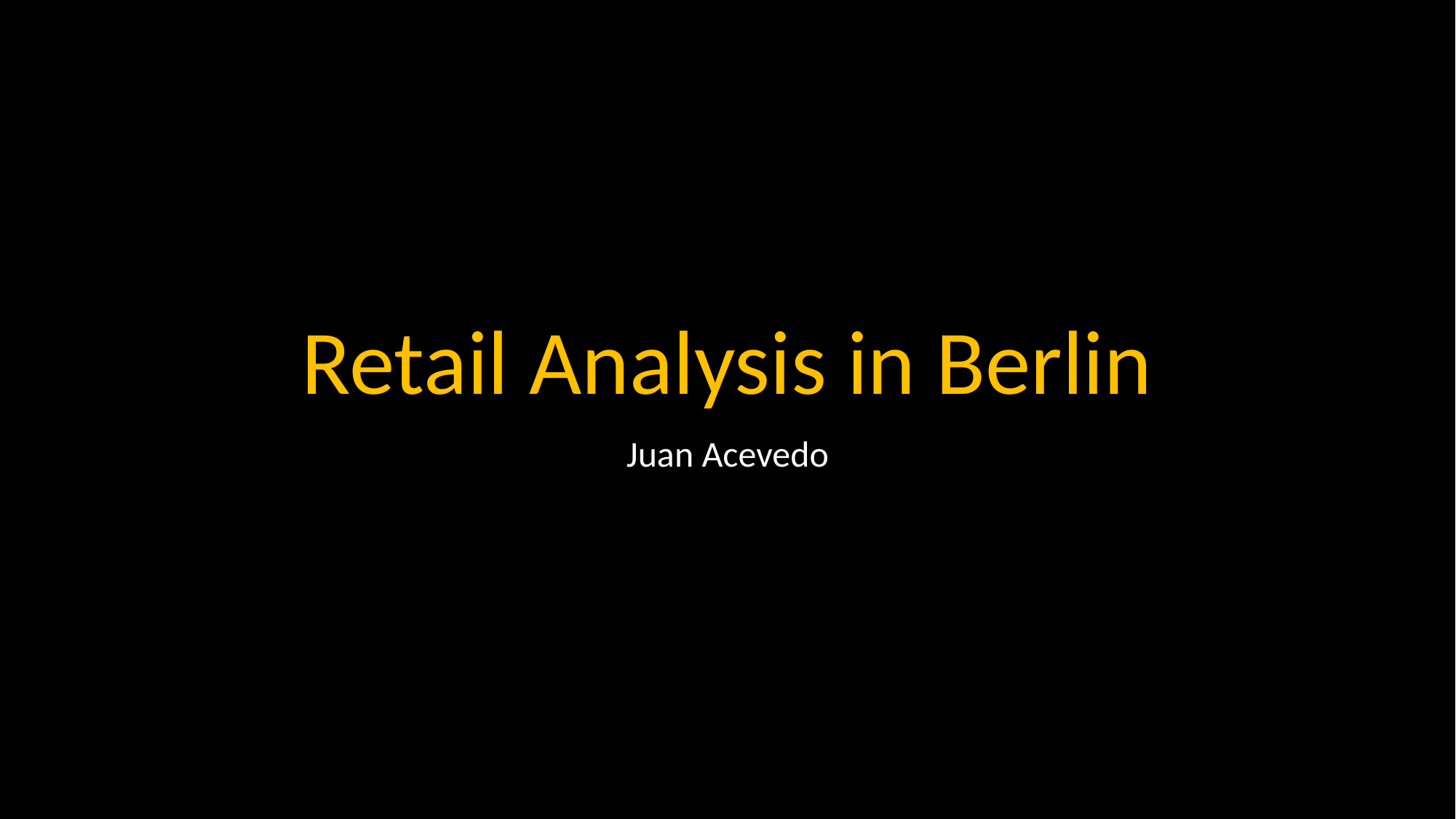

# Retail Analysis in Berlin
Juan Acevedo